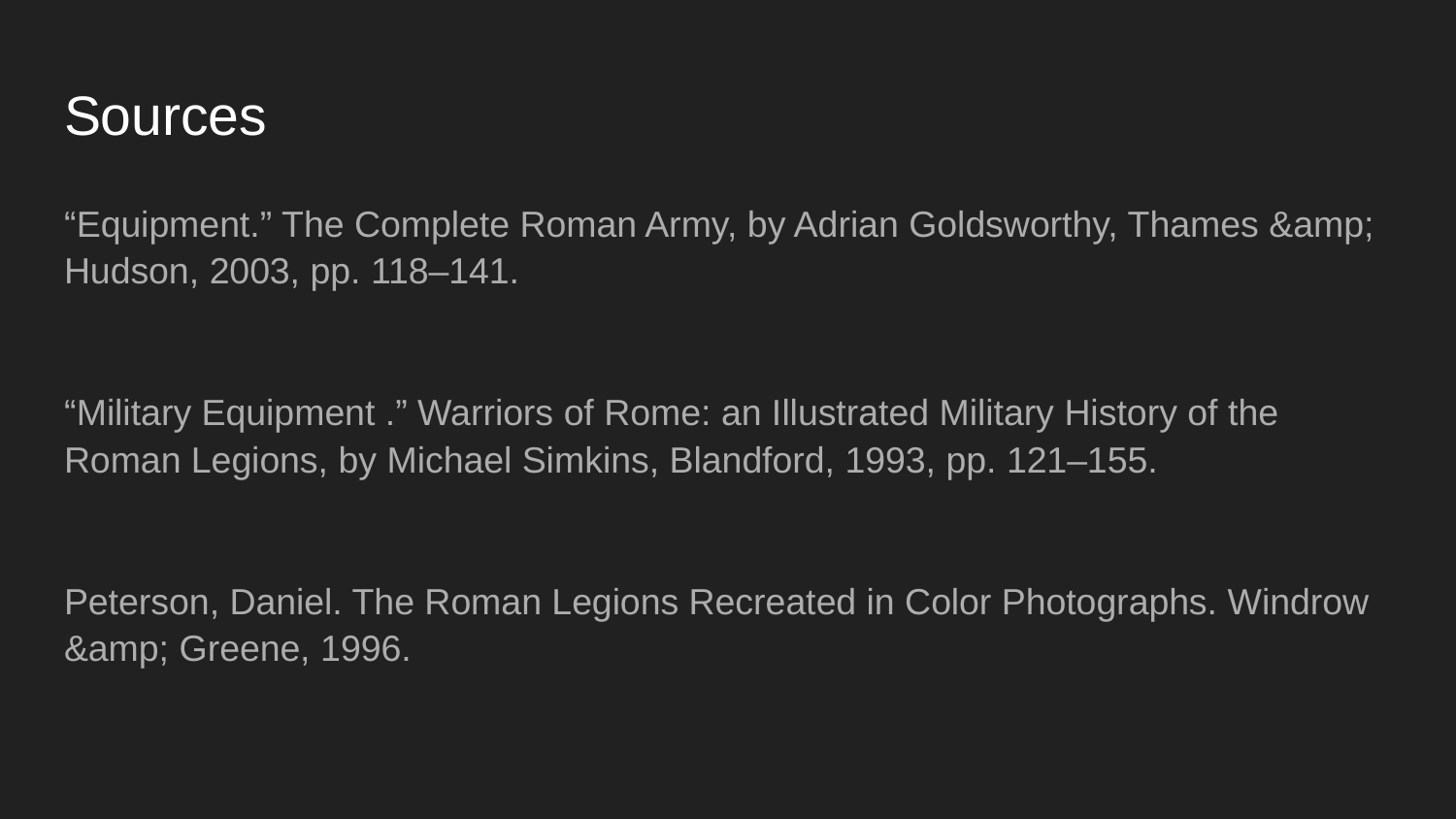

# Sources
“Equipment.” The Complete Roman Army, by Adrian Goldsworthy, Thames &amp; Hudson, 2003, pp. 118–141.

“Military Equipment .” Warriors of Rome: an Illustrated Military History of the Roman Legions, by Michael Simkins, Blandford, 1993, pp. 121–155.

Peterson, Daniel. The Roman Legions Recreated in Color Photographs. Windrow &amp; Greene, 1996.